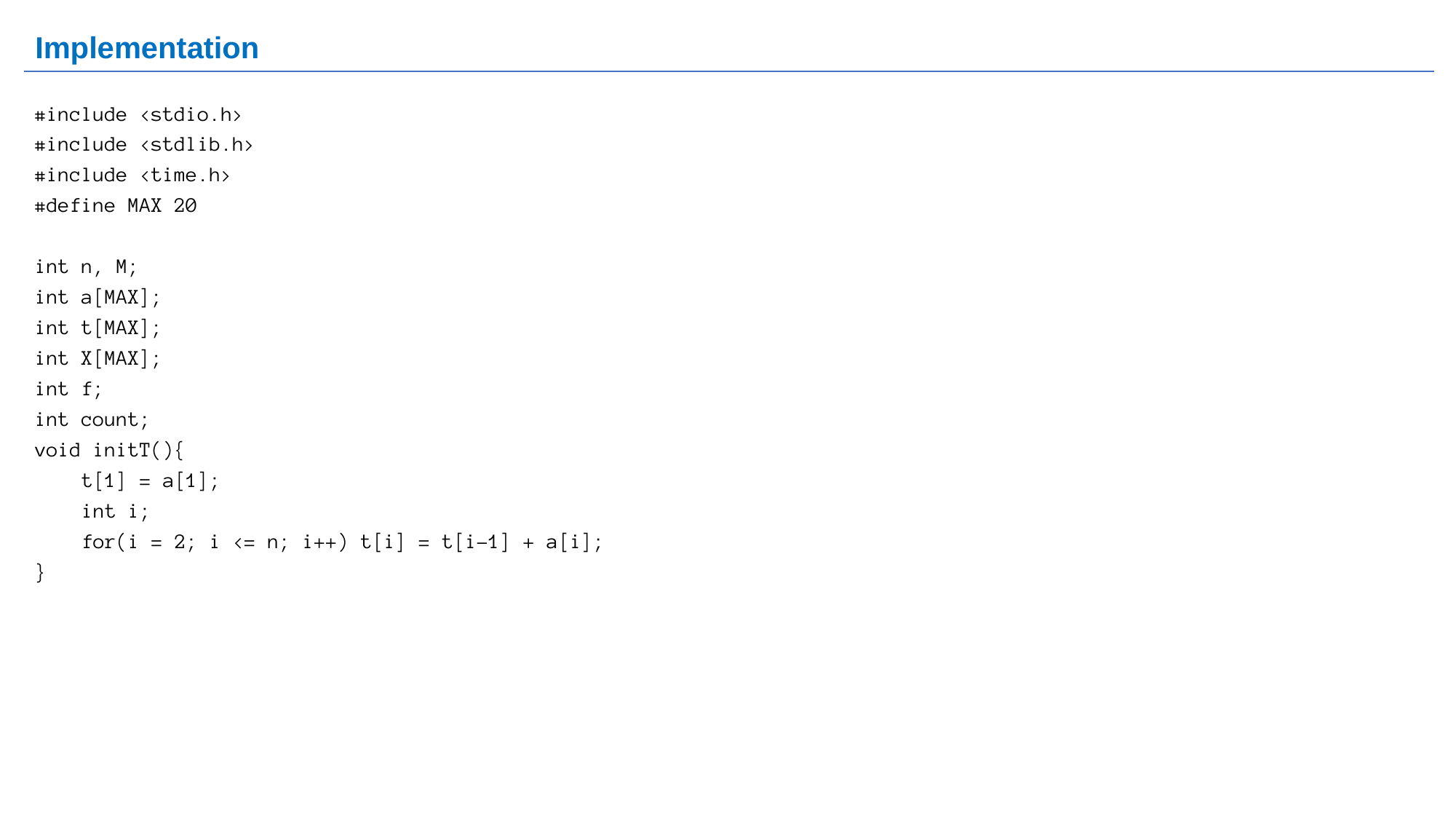

# Implementation
#include <stdio.h>
#include <stdlib.h>
#include <time.h>
#define MAX 20

int n, M;
int a[MAX];
int t[MAX];
int X[MAX];
int f;
int count;
void initT(){
    t[1] = a[1];
    int i;
    for(i = 2; i <= n; i++) t[i] = t[i-1] + a[i];
}